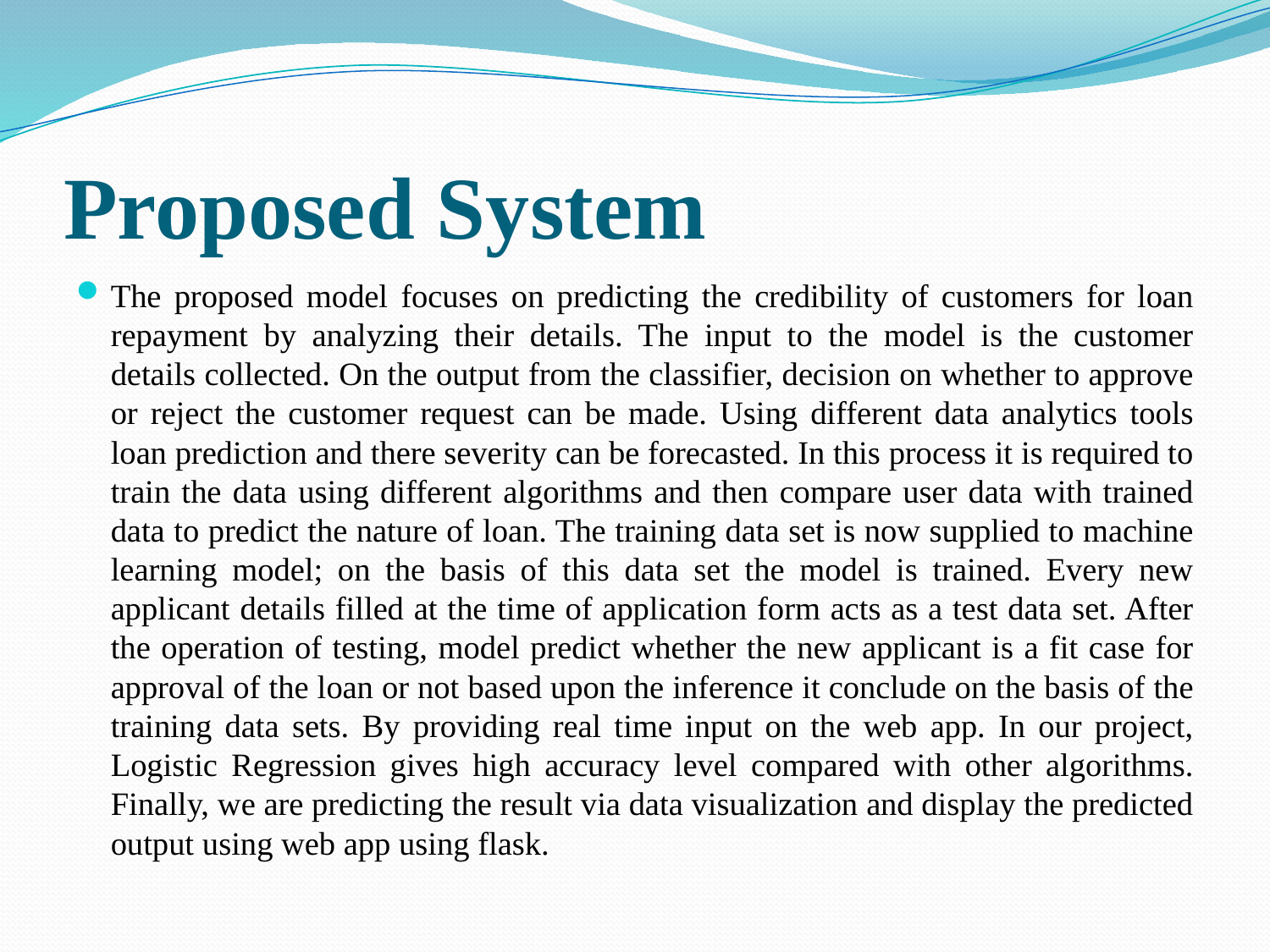

# Proposed System
The proposed model focuses on predicting the credibility of customers for loan repayment by analyzing their details. The input to the model is the customer details collected. On the output from the classifier, decision on whether to approve or reject the customer request can be made. Using different data analytics tools loan prediction and there severity can be forecasted. In this process it is required to train the data using different algorithms and then compare user data with trained data to predict the nature of loan. The training data set is now supplied to machine learning model; on the basis of this data set the model is trained. Every new applicant details filled at the time of application form acts as a test data set. After the operation of testing, model predict whether the new applicant is a fit case for approval of the loan or not based upon the inference it conclude on the basis of the training data sets. By providing real time input on the web app. In our project, Logistic Regression gives high accuracy level compared with other algorithms. Finally, we are predicting the result via data visualization and display the predicted output using web app using flask.